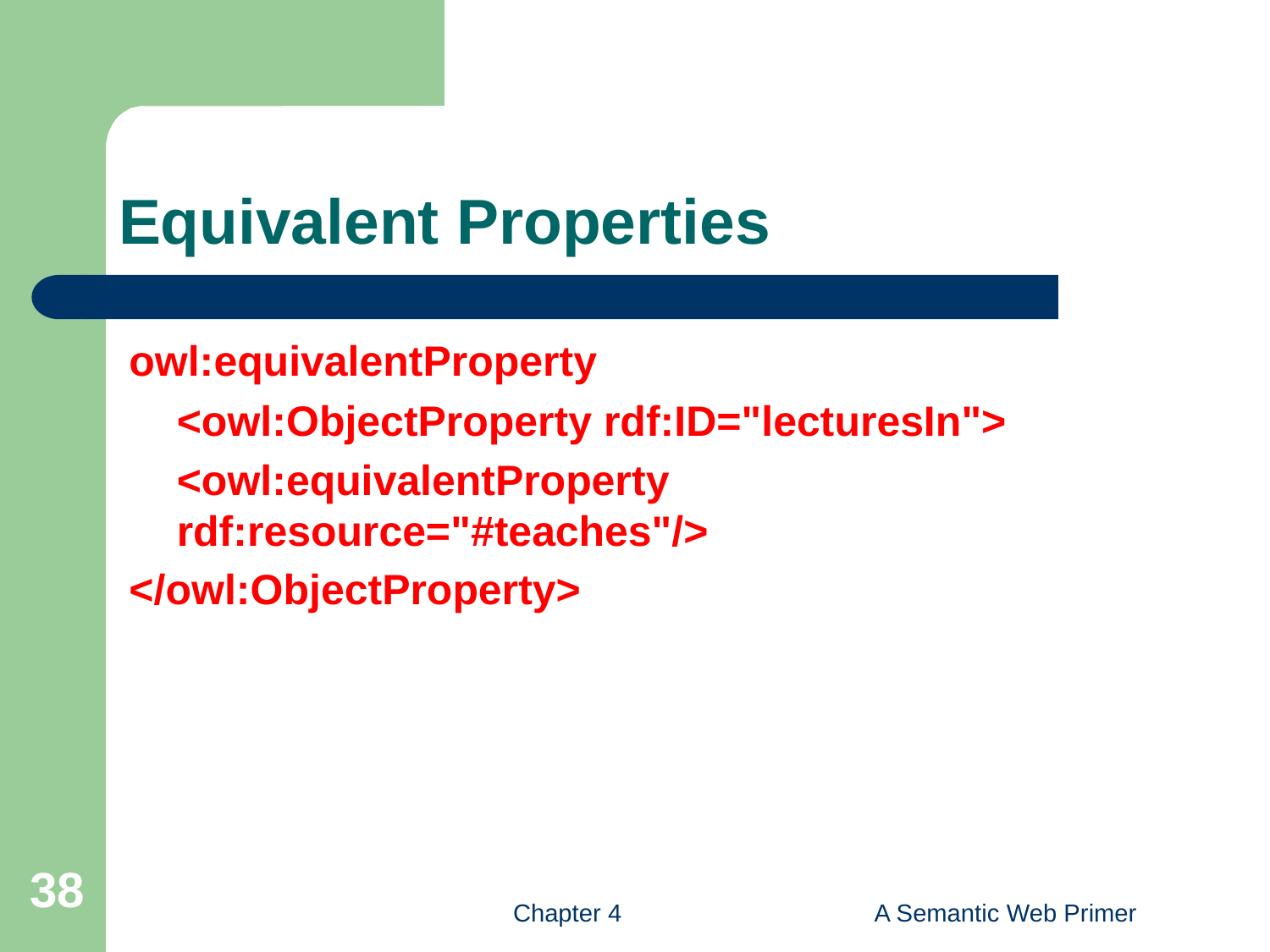

# Equivalent Properties
owl:equivalentProperty
	<owl:ObjectProperty rdf:ID="lecturesIn">
	<owl:equivalentProperty 	rdf:resource="#teaches"/>
</owl:ObjectProperty>
38
Chapter 4
A Semantic Web Primer